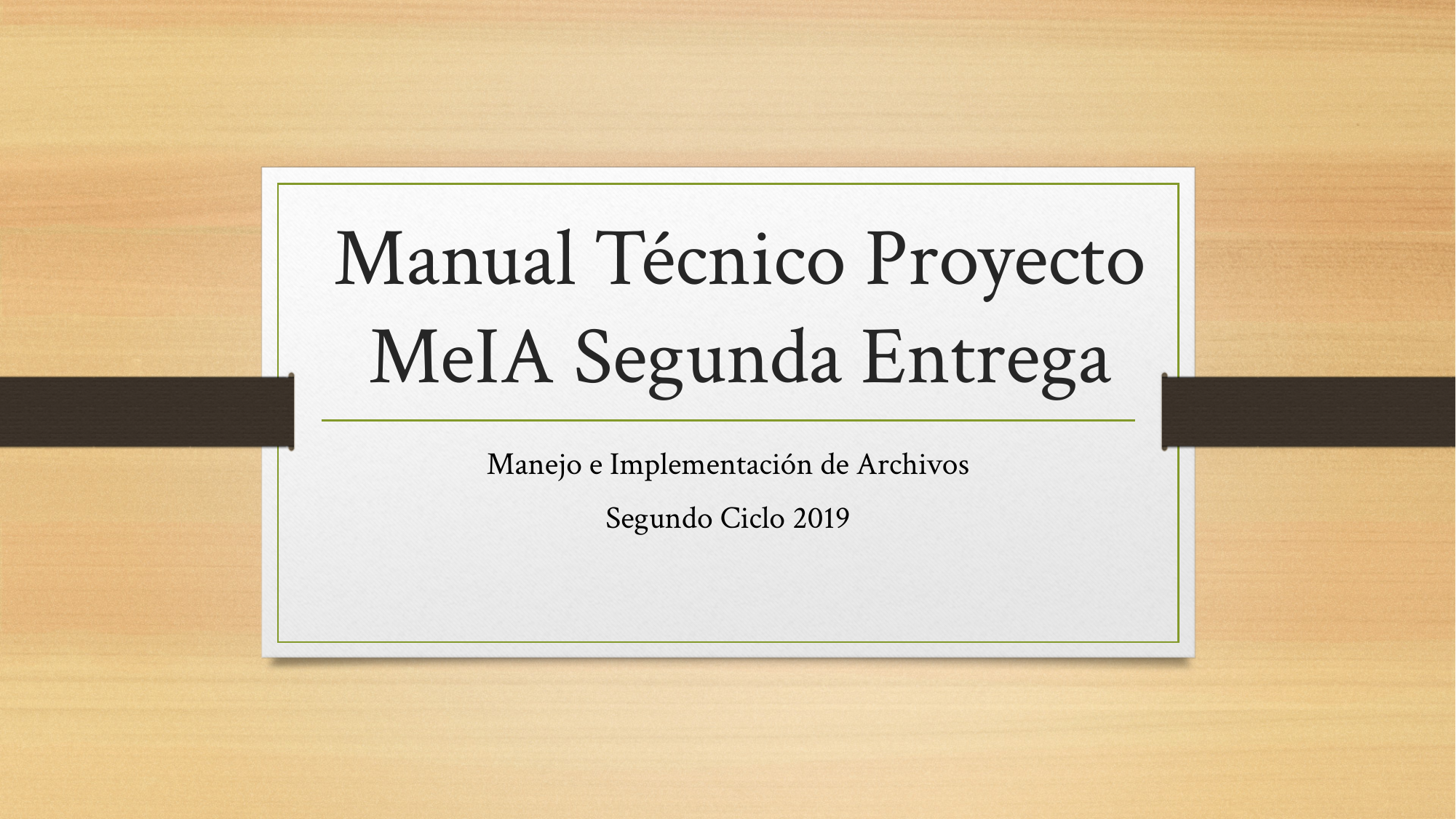

# Manual Técnico Proyecto MeIA Segunda Entrega
Manejo e Implementación de Archivos
Segundo Ciclo 2019